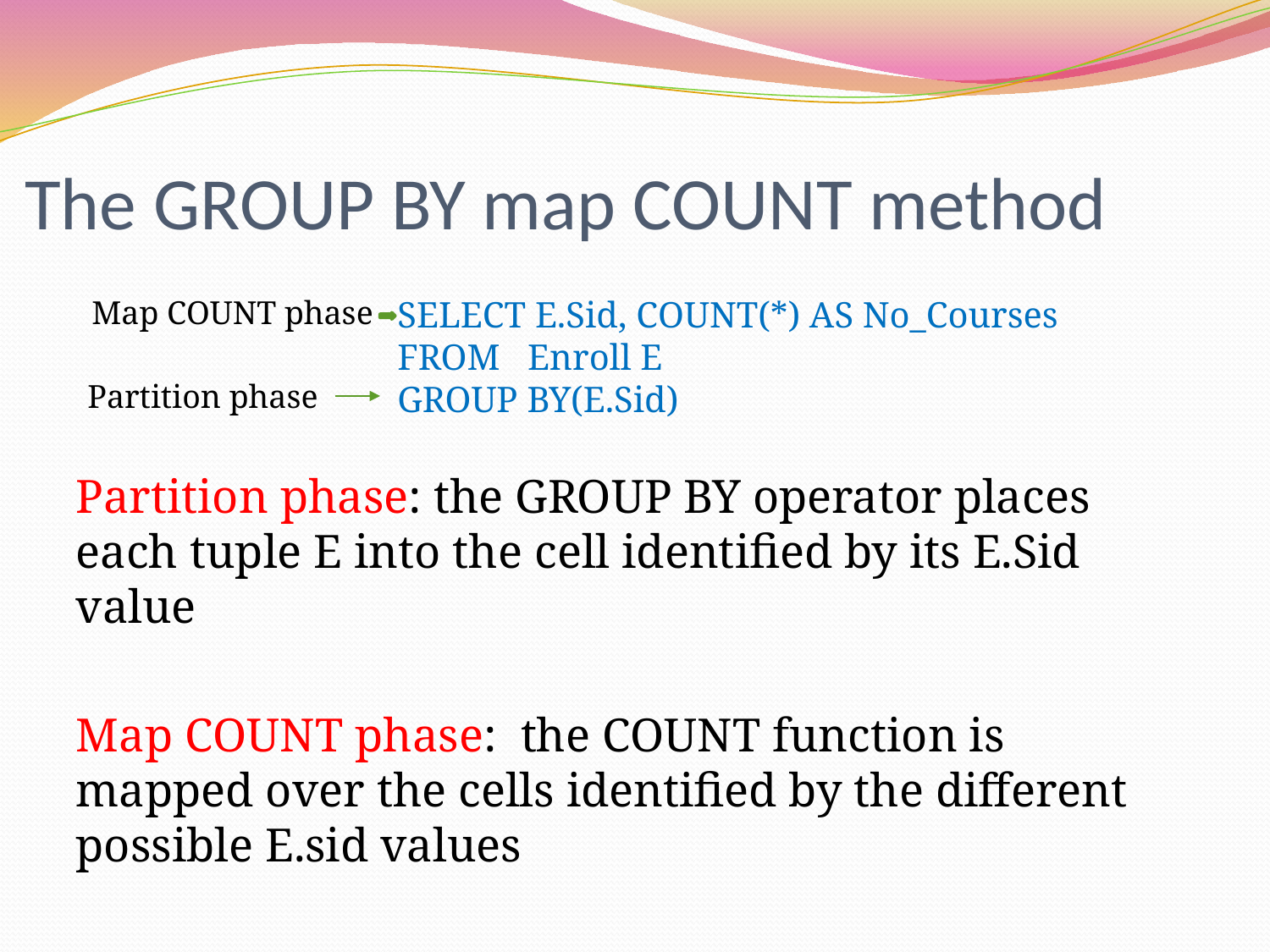

# The GROUP BY map COUNT method

Partition phase: the GROUP BY operator places each tuple E into the cell identified by its E.Sid value

Map COUNT phase:  the COUNT function is mapped over the cells identified by the different possible E.sid values

SELECT E.Sid, COUNT(*) AS No_Courses
FROM   Enroll E
GROUP BY(E.Sid)
Map COUNT phase

Partition phase